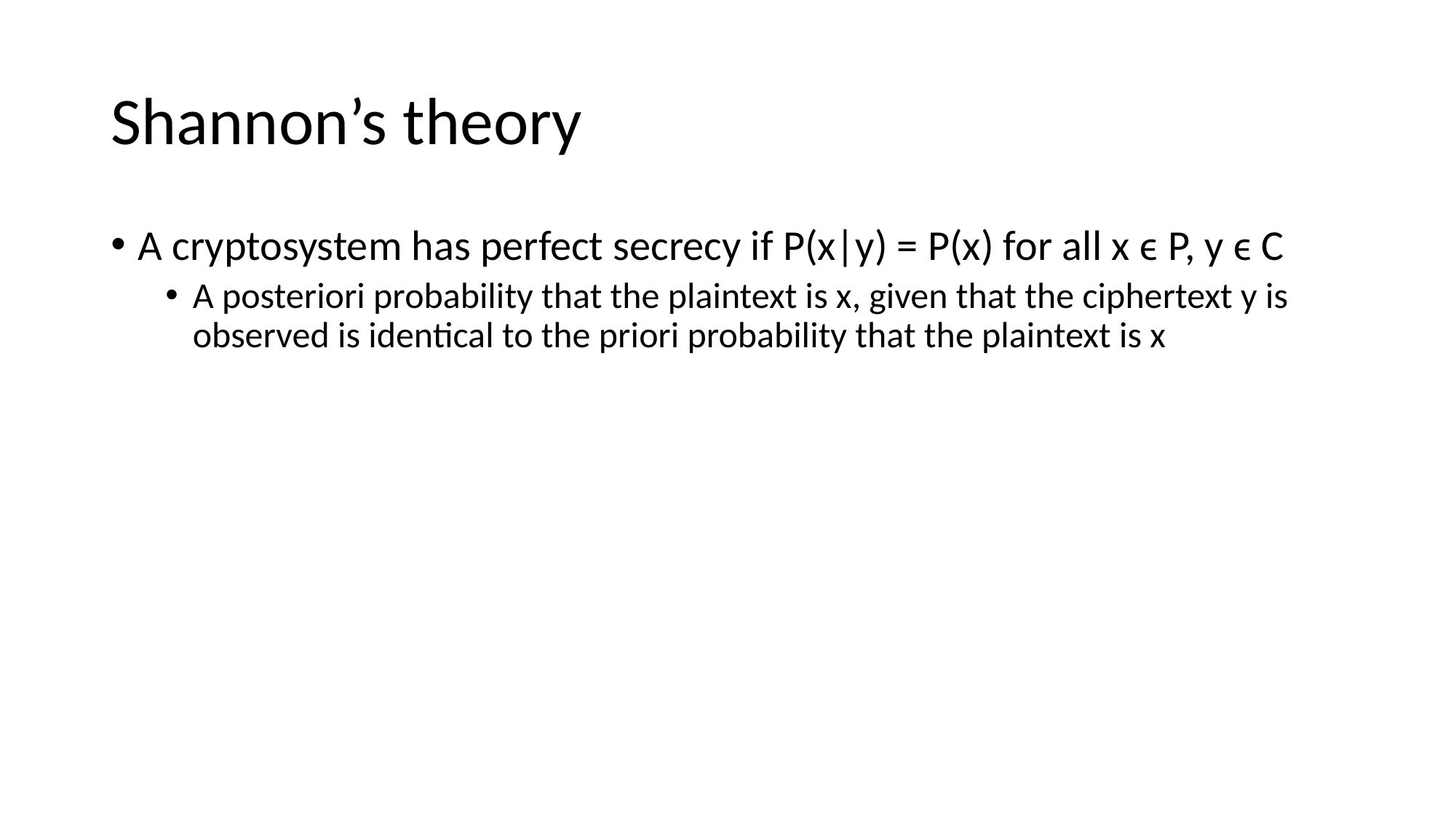

# Shannon’s theory
A cryptosystem has perfect secrecy if P(x|y) = P(x) for all x ϵ P, y ϵ C
A posteriori probability that the plaintext is x, given that the ciphertext y is observed is identical to the priori probability that the plaintext is x